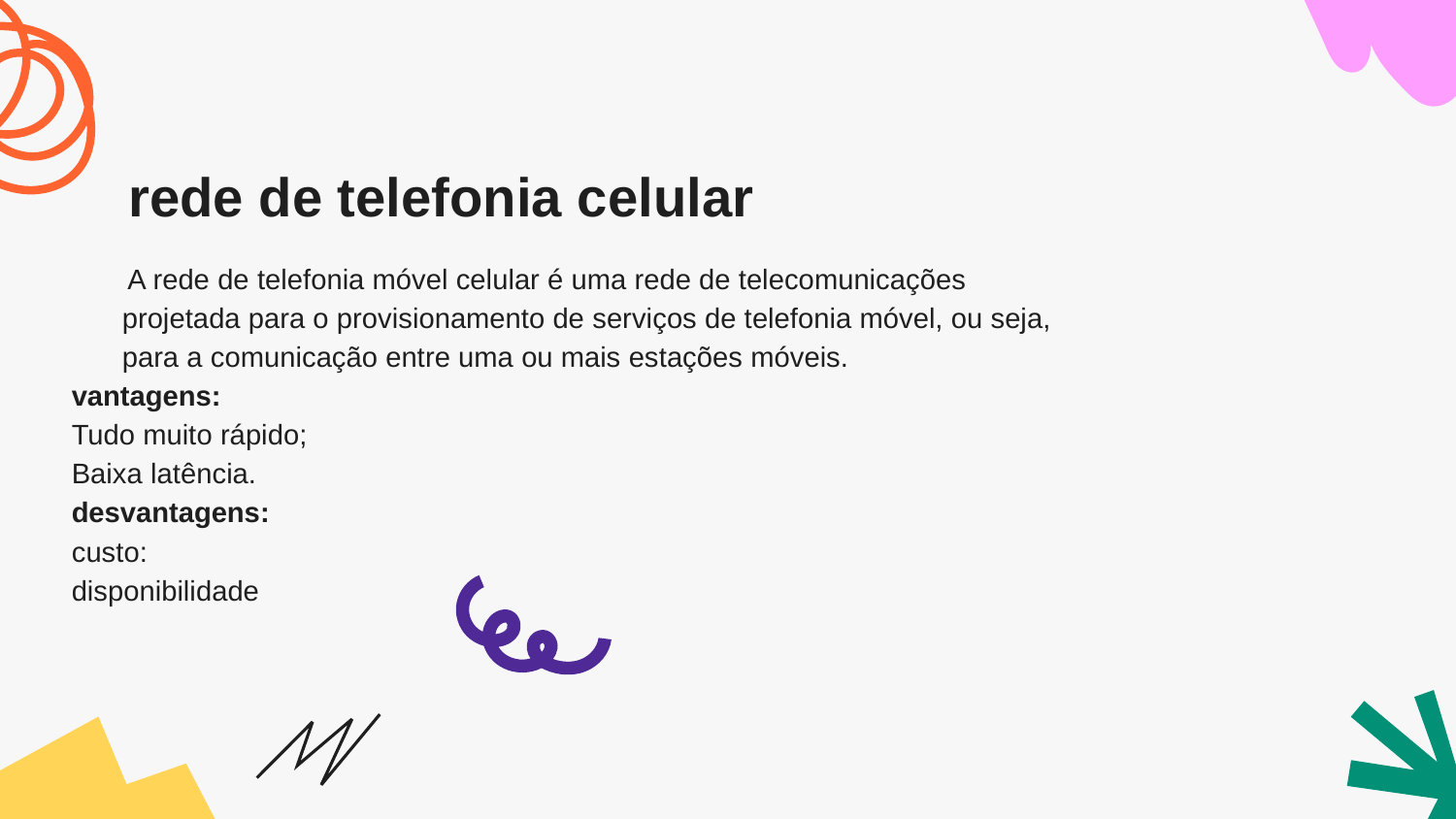

# rede de telefonia celular
       A rede de telefonia móvel celular é uma rede de telecomunicações projetada para o provisionamento de serviços de telefonia móvel, ou seja, para a comunicação entre uma ou mais estações móveis.
vantagens:
Tudo muito rápido;
Baixa latência.
desvantagens:
custo:
disponibilidade